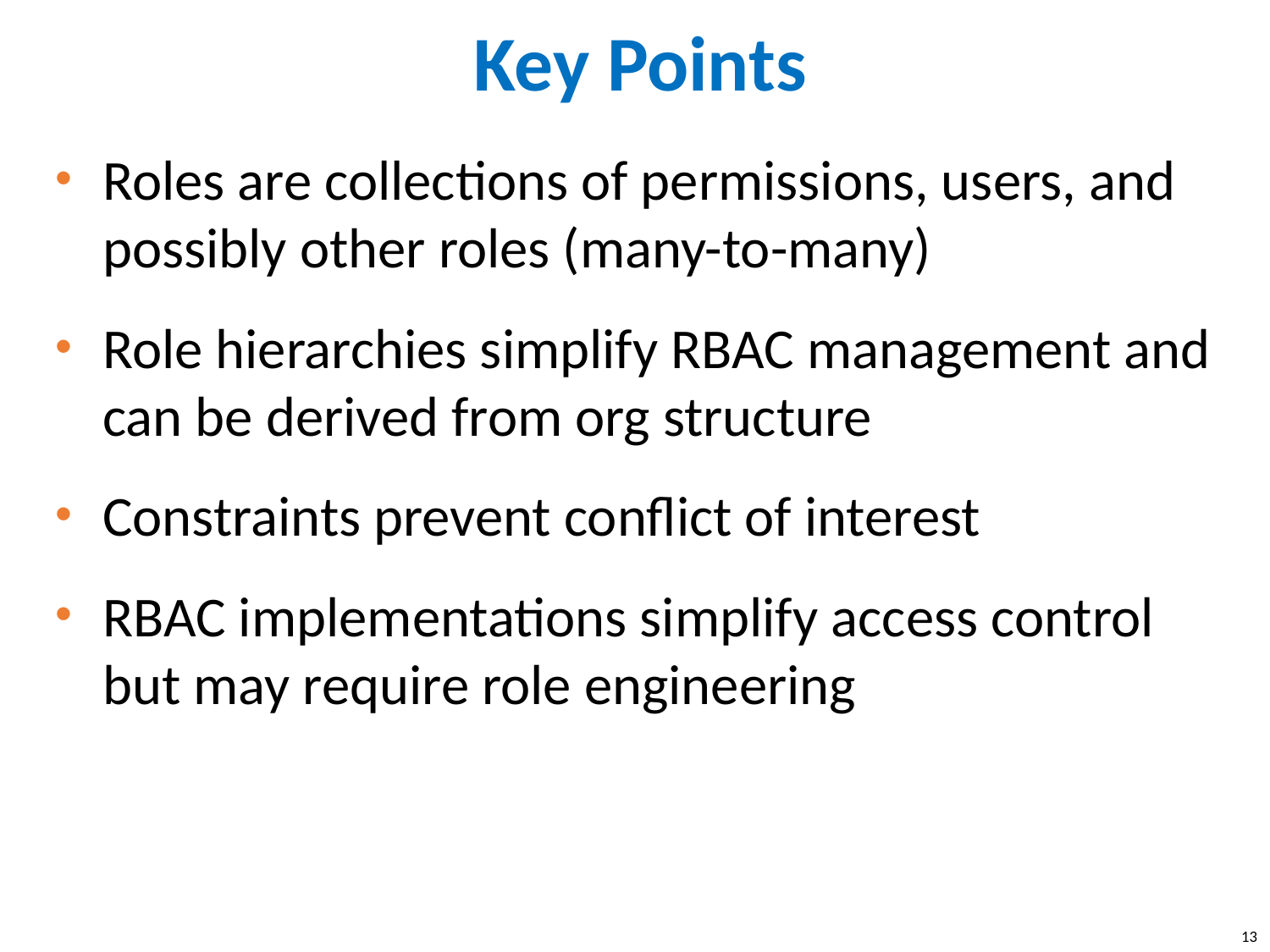

# Key Points
Roles are collections of permissions, users, and possibly other roles (many-to-many)
Role hierarchies simplify RBAC management and can be derived from org structure
Constraints prevent conflict of interest
RBAC implementations simplify access control but may require role engineering
13